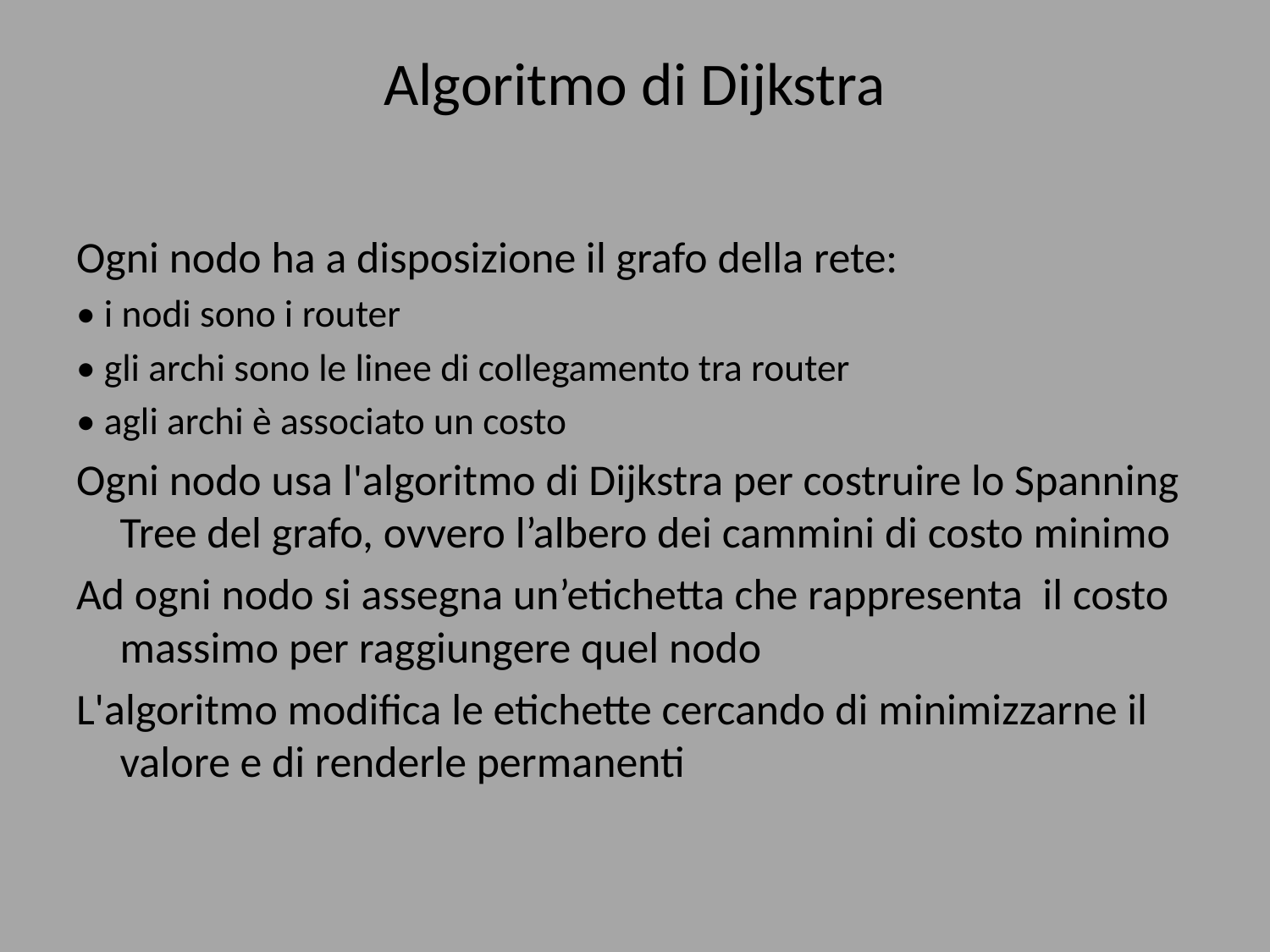

# Algoritmo di Dijkstra
Ogni nodo ha a disposizione il grafo della rete:
• i nodi sono i router
• gli archi sono le linee di collegamento tra router
• agli archi è associato un costo
Ogni nodo usa l'algoritmo di Dijkstra per costruire lo Spanning Tree del grafo, ovvero l’albero dei cammini di costo minimo
Ad ogni nodo si assegna un’etichetta che rappresenta  il costo massimo per raggiungere quel nodo
L'algoritmo modifica le etichette cercando di minimizzarne il valore e di renderle permanenti